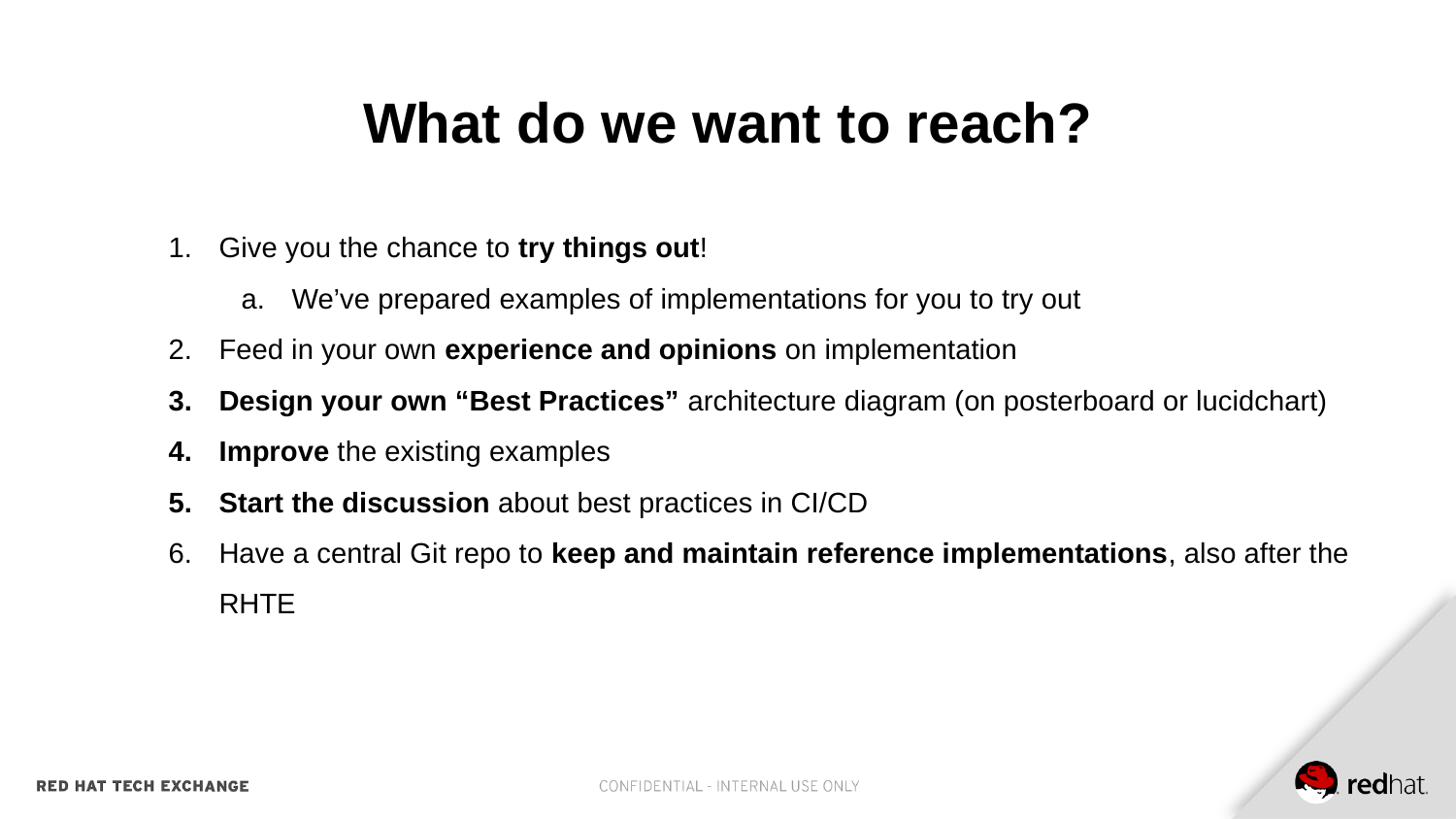

# What do we want to reach?
Give you the chance to try things out!
We’ve prepared examples of implementations for you to try out
Feed in your own experience and opinions on implementation
Design your own “Best Practices” architecture diagram (on posterboard or lucidchart)
Improve the existing examples
Start the discussion about best practices in CI/CD
Have a central Git repo to keep and maintain reference implementations, also after the RHTE